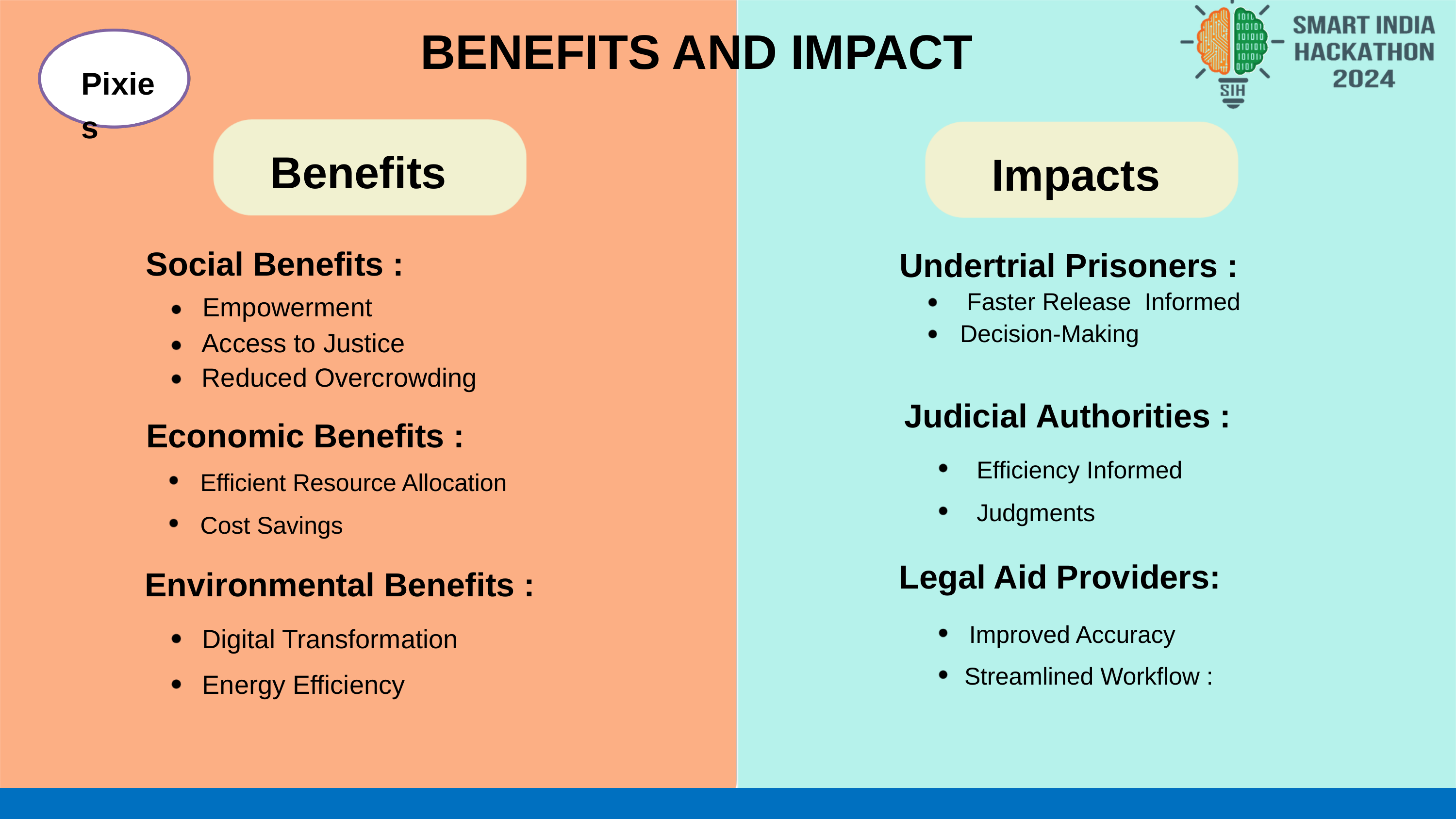

BENEFITS AND IMPACT

Pixies
Benefits
Impacts
Social Benefits :
 Undertrial Prisoners :
 Faster Release  Informed Decision-Making
 Empowerment
Access to Justice Reduced Overcrowding
 Judicial Authorities :
Economic Benefits :
Efficiency Informed Judgments
Efficient Resource Allocation Cost Savings
 Legal Aid Providers:
 Environmental Benefits :
Improved Accuracy
Digital Transformation Energy Efficiency
Streamlined Workflow :